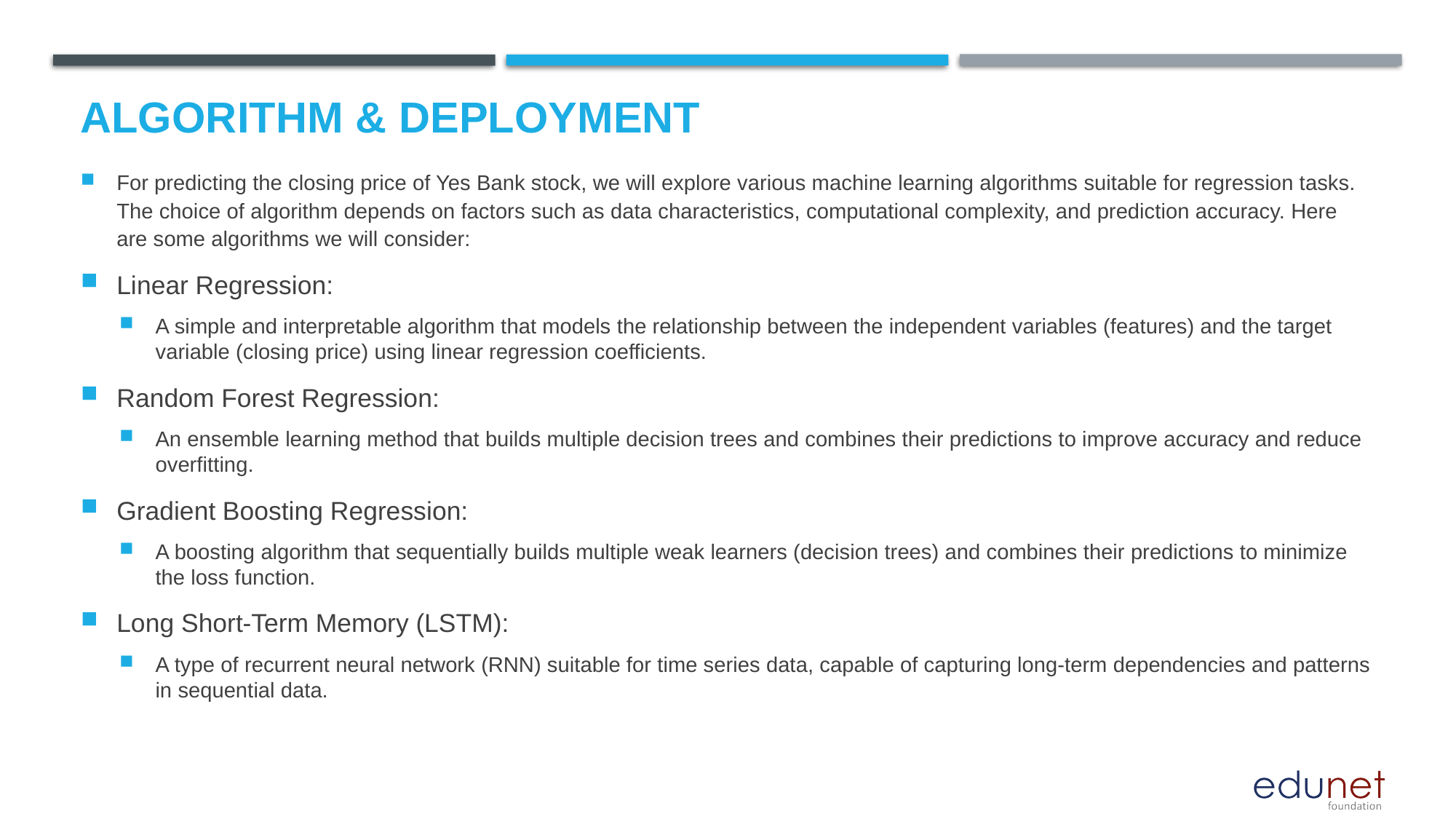

# Algorithm & Deployment
For predicting the closing price of Yes Bank stock, we will explore various machine learning algorithms suitable for regression tasks. The choice of algorithm depends on factors such as data characteristics, computational complexity, and prediction accuracy. Here are some algorithms we will consider:
Linear Regression:
A simple and interpretable algorithm that models the relationship between the independent variables (features) and the target variable (closing price) using linear regression coefficients.
Random Forest Regression:
An ensemble learning method that builds multiple decision trees and combines their predictions to improve accuracy and reduce overfitting.
Gradient Boosting Regression:
A boosting algorithm that sequentially builds multiple weak learners (decision trees) and combines their predictions to minimize the loss function.
Long Short-Term Memory (LSTM):
A type of recurrent neural network (RNN) suitable for time series data, capable of capturing long-term dependencies and patterns in sequential data.